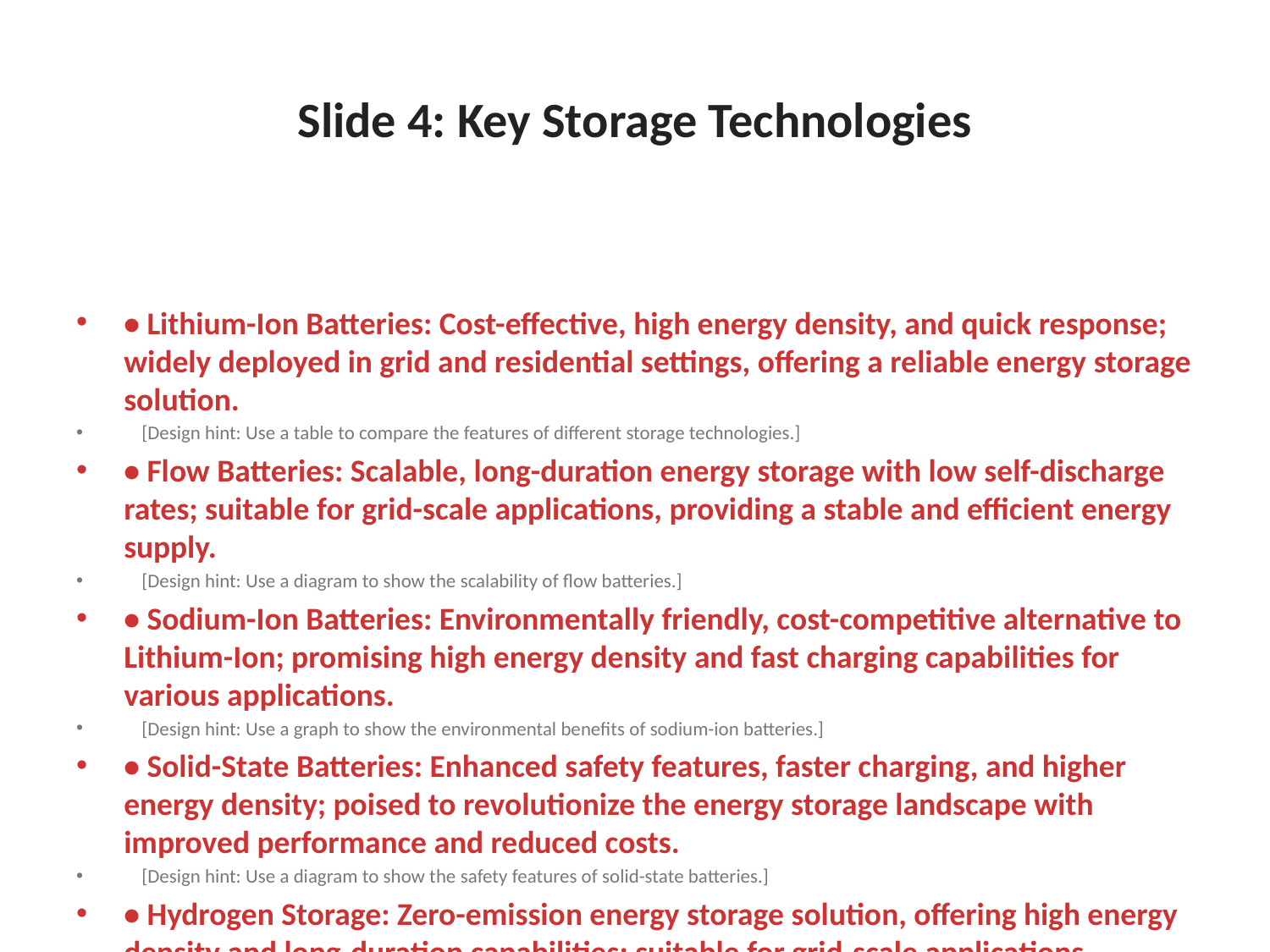

# Slide 4: Key Storage Technologies

• Lithium-Ion Batteries: Cost-effective, high energy density, and quick response; widely deployed in grid and residential settings, offering a reliable energy storage solution.
    [Design hint: Use a table to compare the features of different storage technologies.]
• Flow Batteries: Scalable, long-duration energy storage with low self-discharge rates; suitable for grid-scale applications, providing a stable and efficient energy supply.
    [Design hint: Use a diagram to show the scalability of flow batteries.]
• Sodium-Ion Batteries: Environmentally friendly, cost-competitive alternative to Lithium-Ion; promising high energy density and fast charging capabilities for various applications.
    [Design hint: Use a graph to show the environmental benefits of sodium-ion batteries.]
• Solid-State Batteries: Enhanced safety features, faster charging, and higher energy density; poised to revolutionize the energy storage landscape with improved performance and reduced costs.
    [Design hint: Use a diagram to show the safety features of solid-state batteries.]
• Hydrogen Storage: Zero-emission energy storage solution, offering high energy density and long-duration capabilities; suitable for grid-scale applications, providing a clean and efficient energy supply.
    [Design hint: Use a graph to show the environmental benefits of hydrogen storage.]
• Pumped Hydro Storage: Mature, cost-effective technology with high energy density and long-duration capabilities; widely deployed in grid-scale applications, providing a reliable and efficient energy supply.
    [Design hint: Use a diagram to show the scalability of pumped hydro storage.]